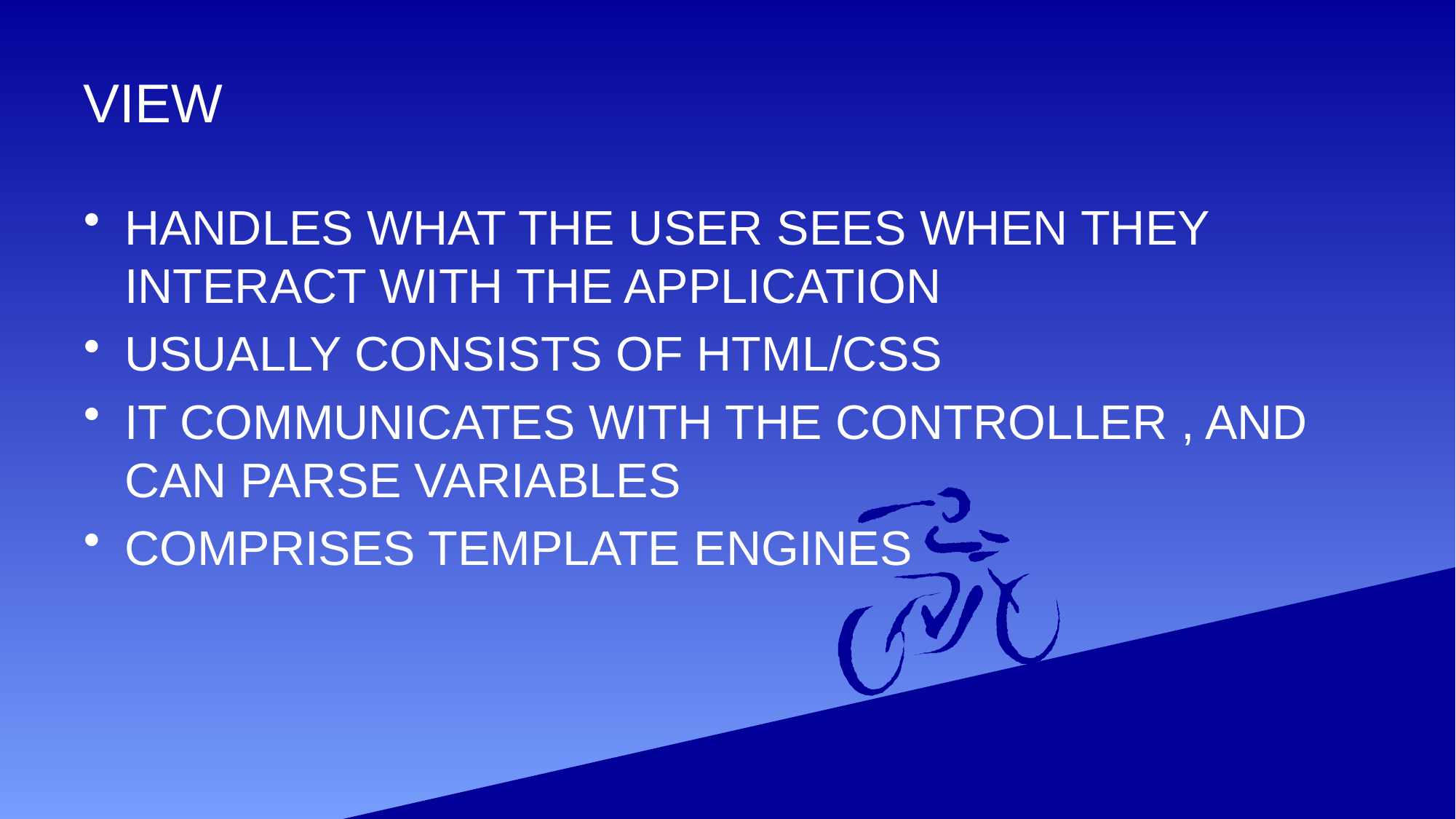

# VIEW
HANDLES WHAT THE USER SEES WHEN THEY INTERACT WITH THE APPLICATION
USUALLY CONSISTS OF HTML/CSS
IT COMMUNICATES WITH THE CONTROLLER , AND CAN PARSE VARIABLES
COMPRISES TEMPLATE ENGINES